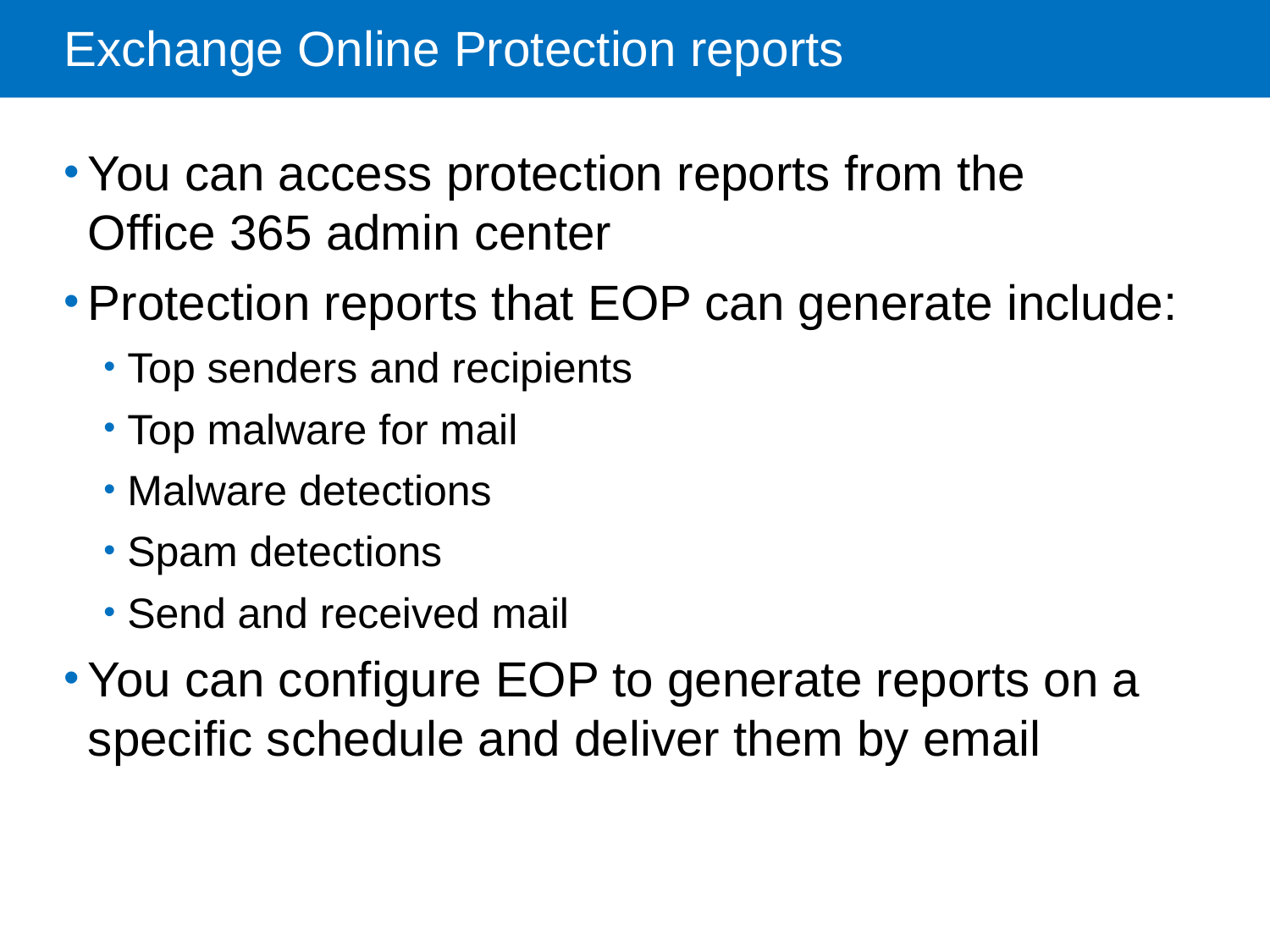

# Exchange Online Protection reports
You can access protection reports from the
Office 365 admin center
Protection reports that EOP can generate include:
Top senders and recipients
Top malware for mail
Malware detections
Spam detections
Send and received mail
You can configure EOP to generate reports on a specific schedule and deliver them by email